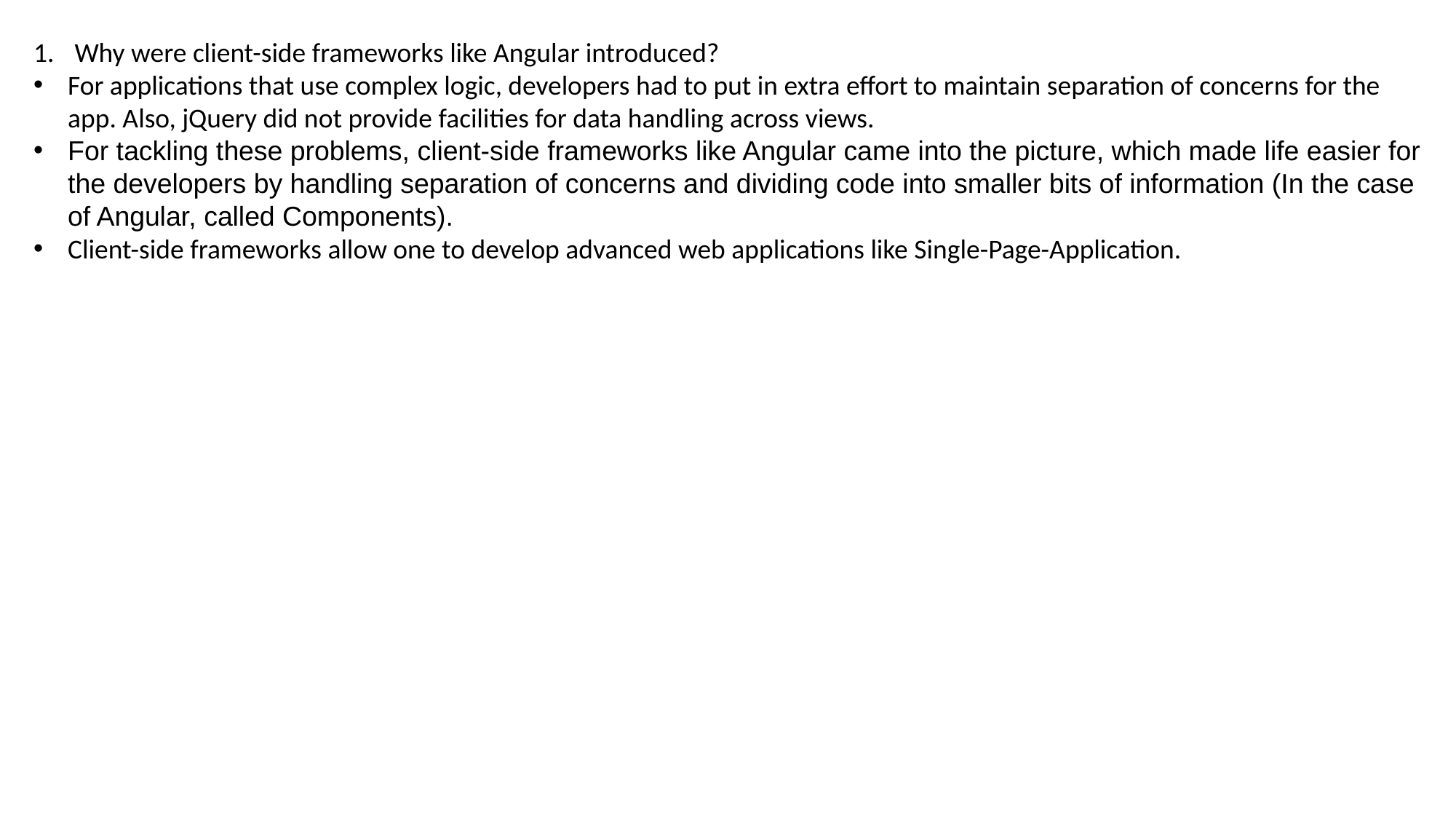

Why were client-side frameworks like Angular introduced?
For applications that use complex logic, developers had to put in extra effort to maintain separation of concerns for the app. Also, jQuery did not provide facilities for data handling across views.
For tackling these problems, client-side frameworks like Angular came into the picture, which made life easier for the developers by handling separation of concerns and dividing code into smaller bits of information (In the case of Angular, called Components).
Client-side frameworks allow one to develop advanced web applications like Single-Page-Application.